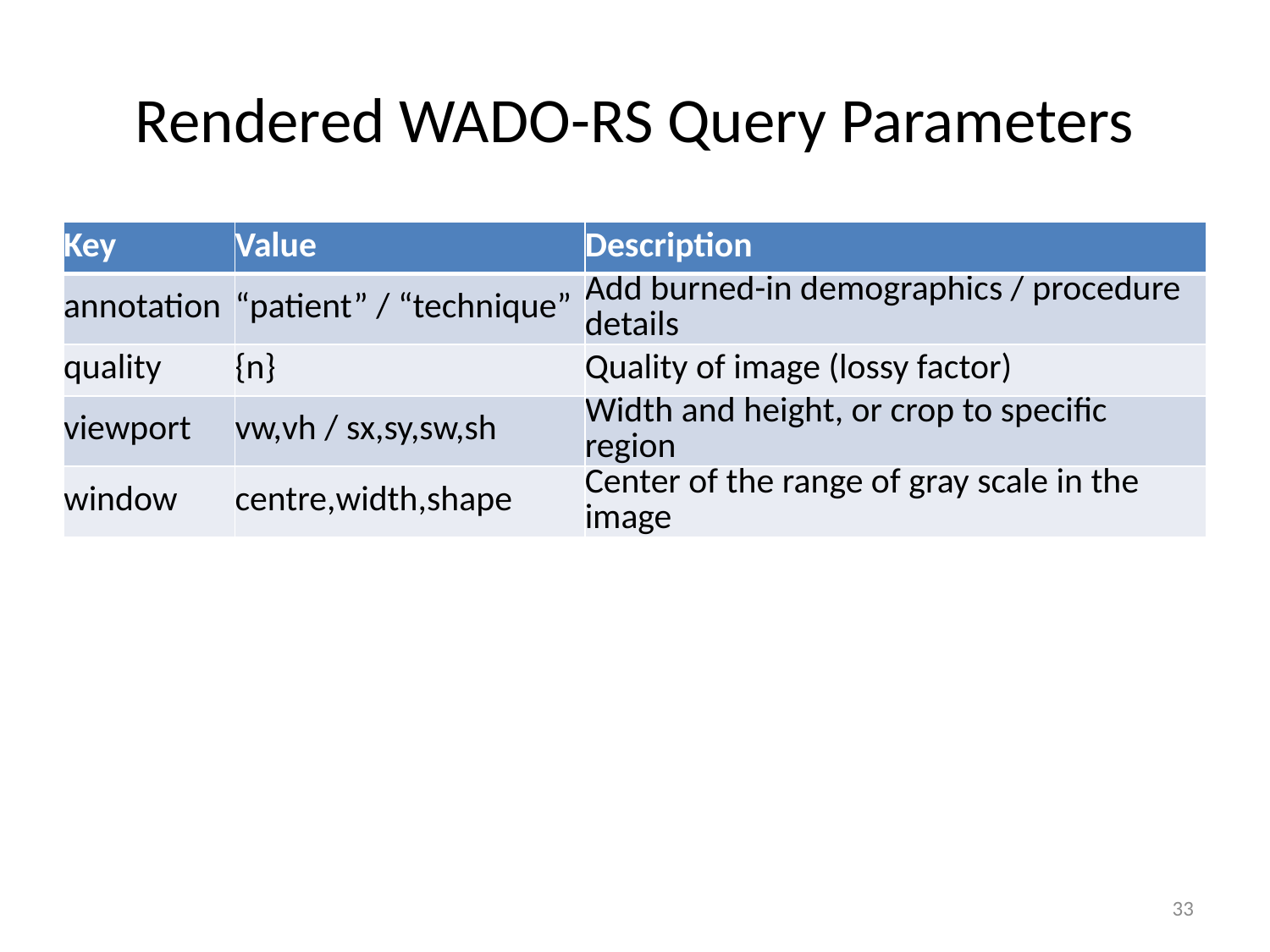

# Rendered WADO-RS Query Parameters
| Key | Value | Description |
| --- | --- | --- |
| annotation | “patient” / “technique” | Add burned-in demographics / procedure details |
| quality | {n} | Quality of image (lossy factor) |
| viewport | vw,vh / sx,sy,sw,sh | Width and height, or crop to specific region |
| window | centre,width,shape | Center of the range of gray scale in the image |
33